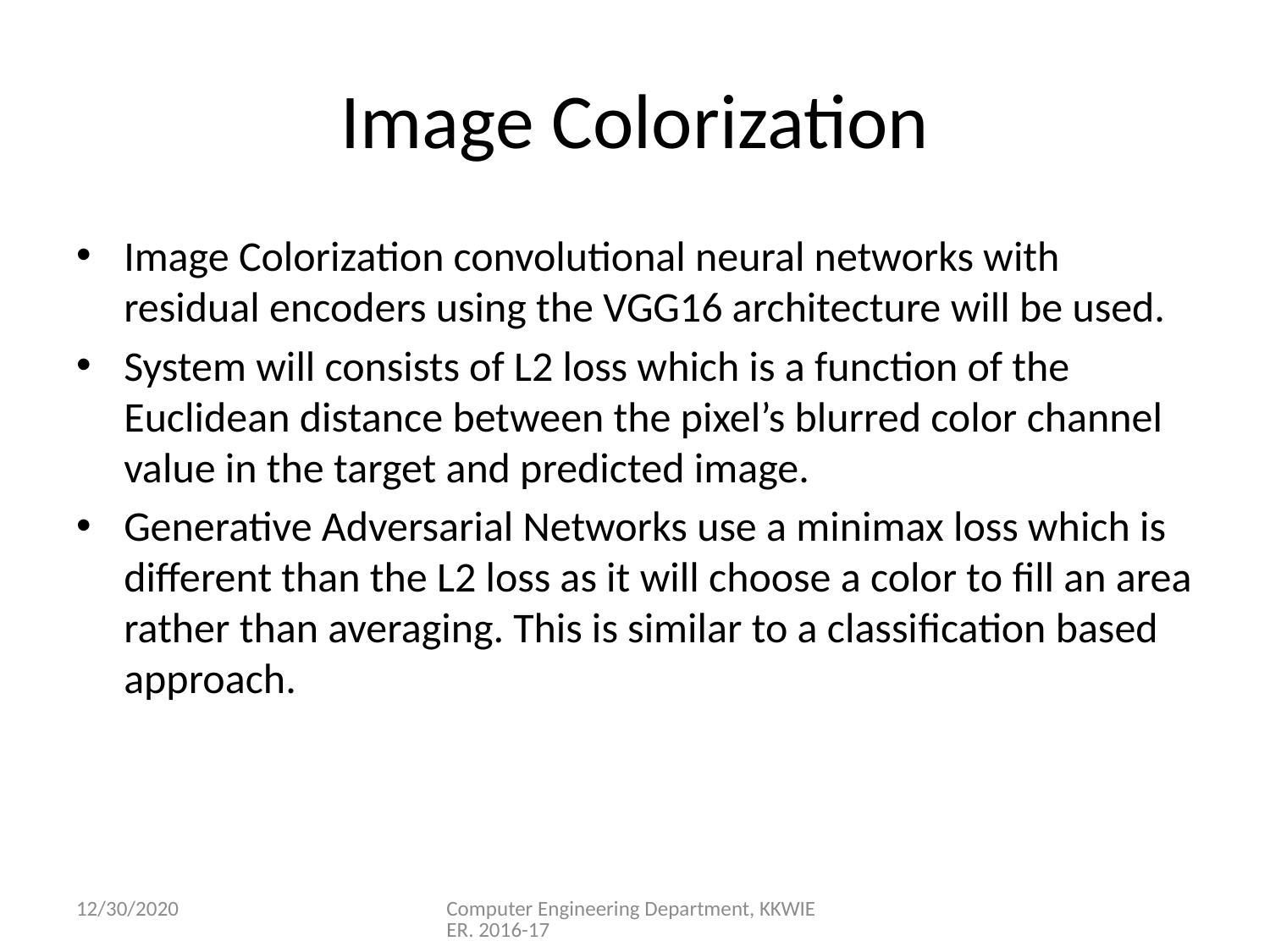

# Image Colorization
Image Colorization convolutional neural networks with residual encoders using the VGG16 architecture will be used.
System will consists of L2 loss which is a function of the Euclidean distance between the pixel’s blurred color channel value in the target and predicted image.
Generative Adversarial Networks use a minimax loss which is different than the L2 loss as it will choose a color to ﬁll an area rather than averaging. This is similar to a classiﬁcation based approach.

12/30/2020
Computer Engineering Department, KKWIEER. 2016-17